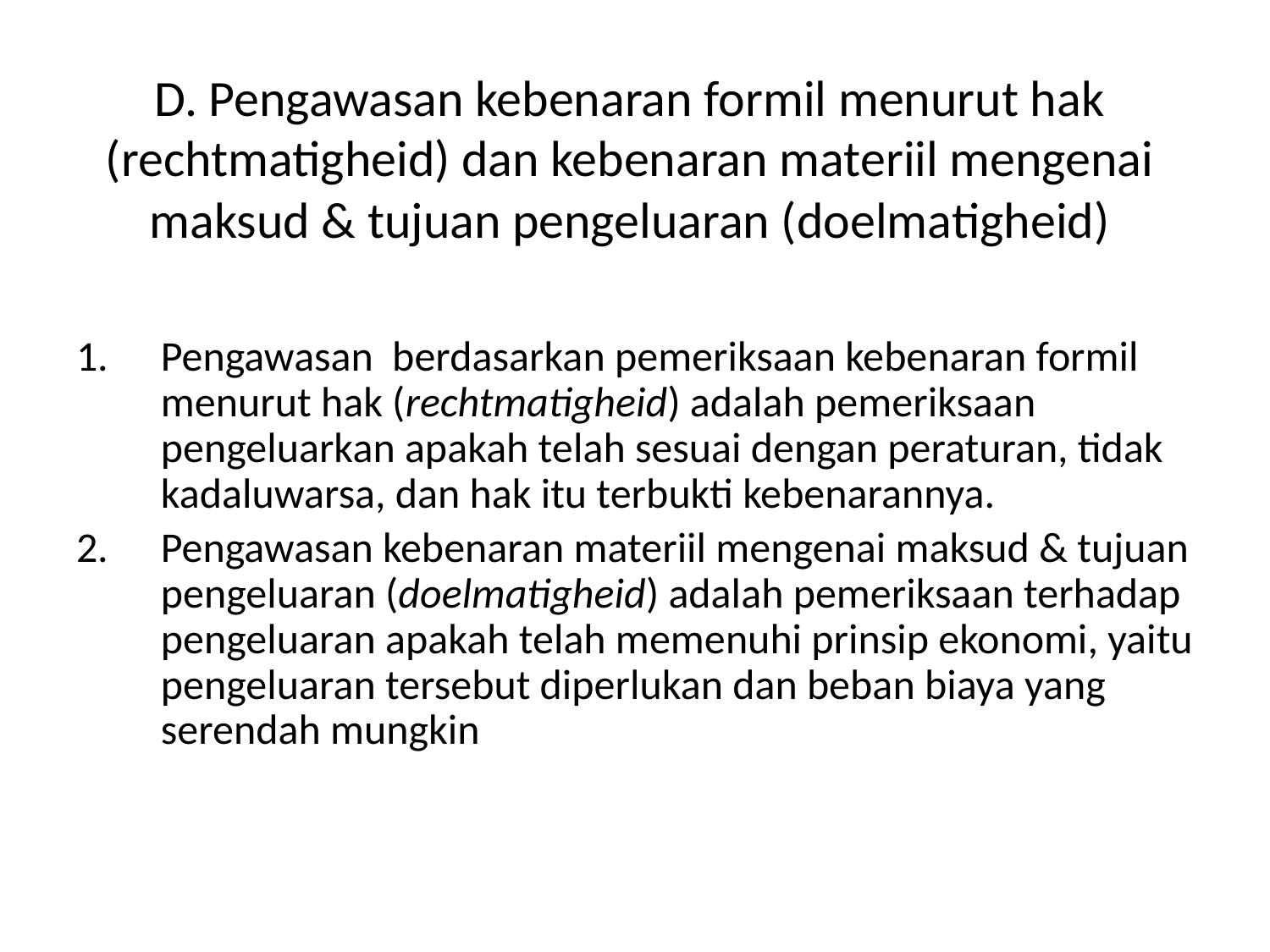

# D. Pengawasan kebenaran formil menurut hak (rechtmatigheid) dan kebenaran materiil mengenai maksud & tujuan pengeluaran (doelmatigheid)
Pengawasan  berdasarkan pemeriksaan kebenaran formil menurut hak (rechtmatigheid) adalah pemeriksaan pengeluarkan apakah telah sesuai dengan peraturan, tidak kadaluwarsa, dan hak itu terbukti kebenarannya.
Pengawasan kebenaran materiil mengenai maksud & tujuan pengeluaran (doelmatigheid) adalah pemeriksaan terhadap pengeluaran apakah telah memenuhi prinsip ekonomi, yaitu pengeluaran tersebut diperlukan dan beban biaya yang serendah mungkin